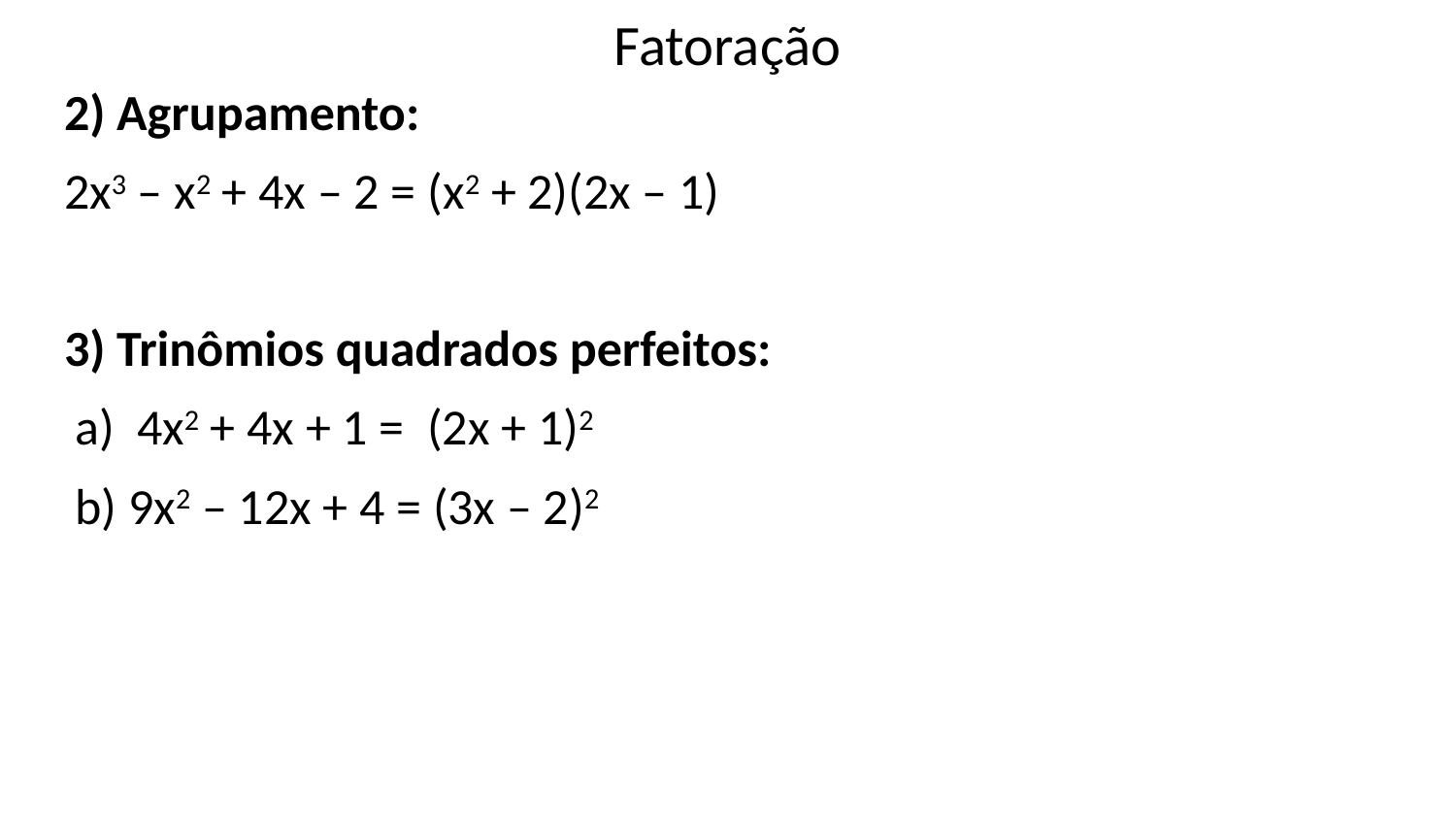

# Fatoração
2) Agrupamento:
2x3 – x2 + 4x – 2 = (x2 + 2)(2x – 1)

3) Trinômios quadrados perfeitos:
4x2 + 4x + 1 =  (2x + 1)2
b) 9x2 – 12x + 4 = (3x – 2)2